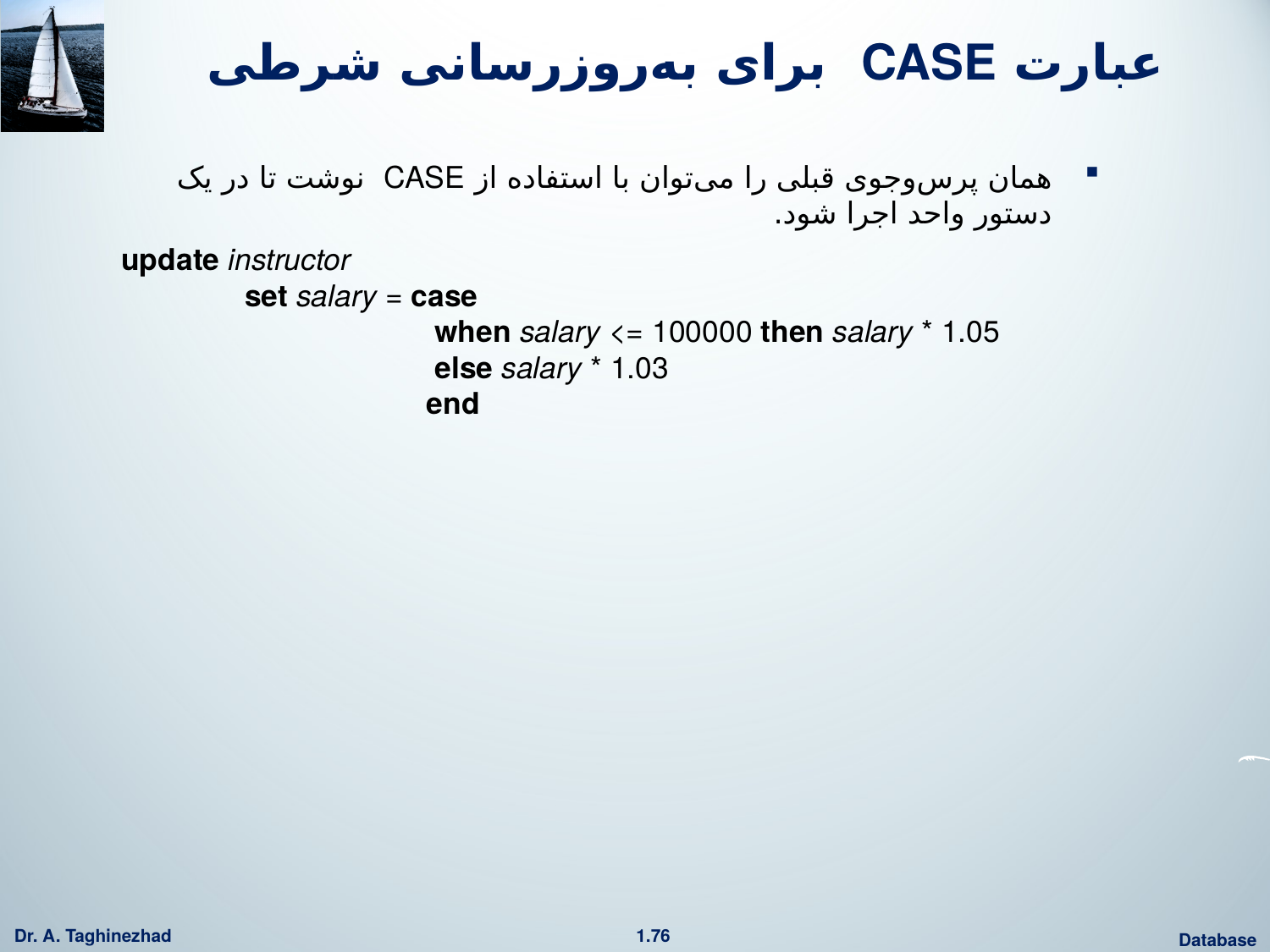

# عبارت CASE  برای به‌روزرسانی شرطی
همان پرس‌وجوی قبلی را می‌توان با استفاده از CASE  نوشت تا در یک دستور واحد اجرا شود.
		 update instructor
               set salary = case
                                      when salary <= 100000 then salary * 1.05
                                      else salary * 1.03
                                     end